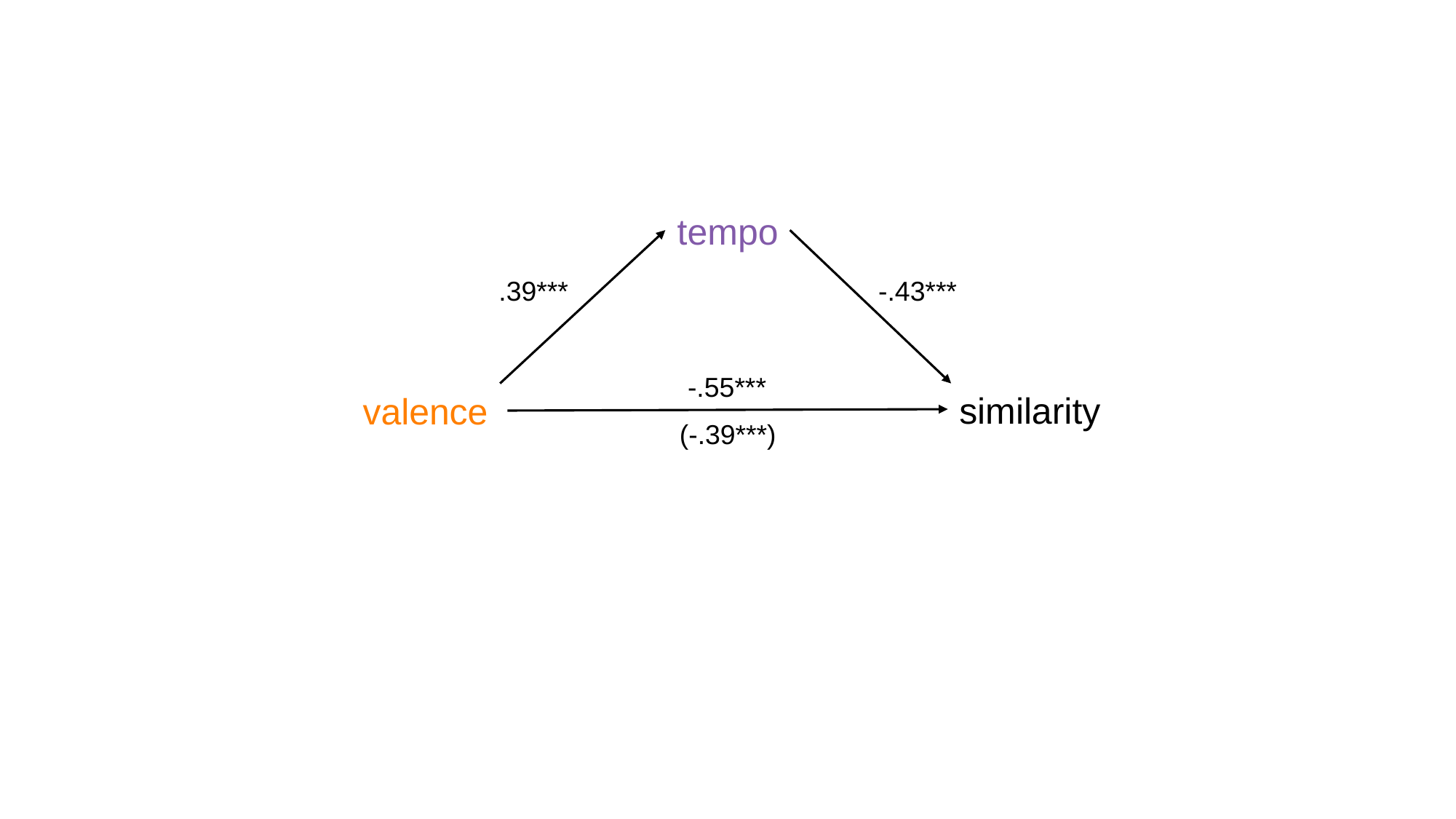

tempo
.39***
-.43***
-.55***
similarity
valence
(-.39***)